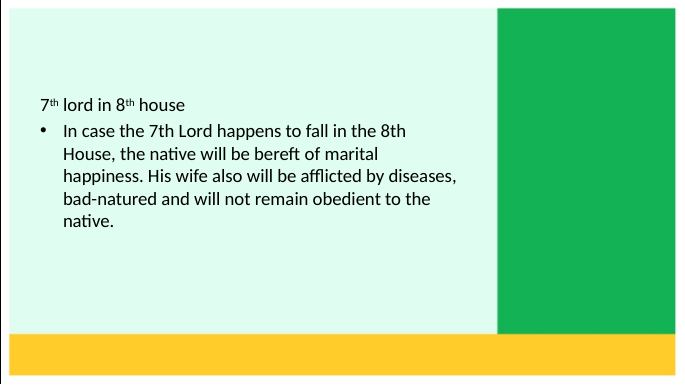

7th lord in 8th house
In case the 7th Lord happens to fall in the 8th House, the native will be bereft of marital happiness. His wife also will be afflicted by diseases, bad-natured and will not remain obedient to the native.